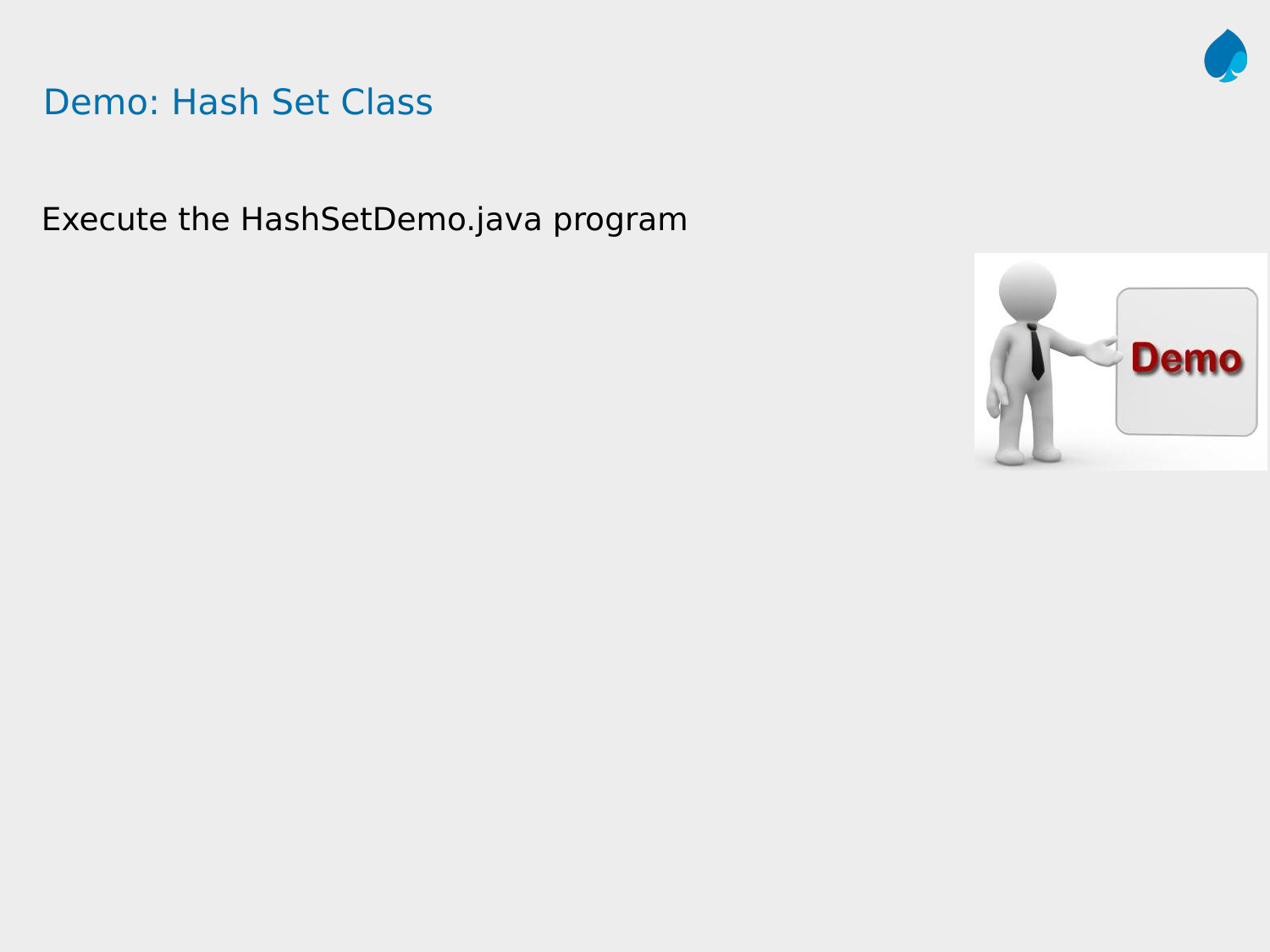

# Demo: Hash Set Class
Execute the HashSetDemo.java program